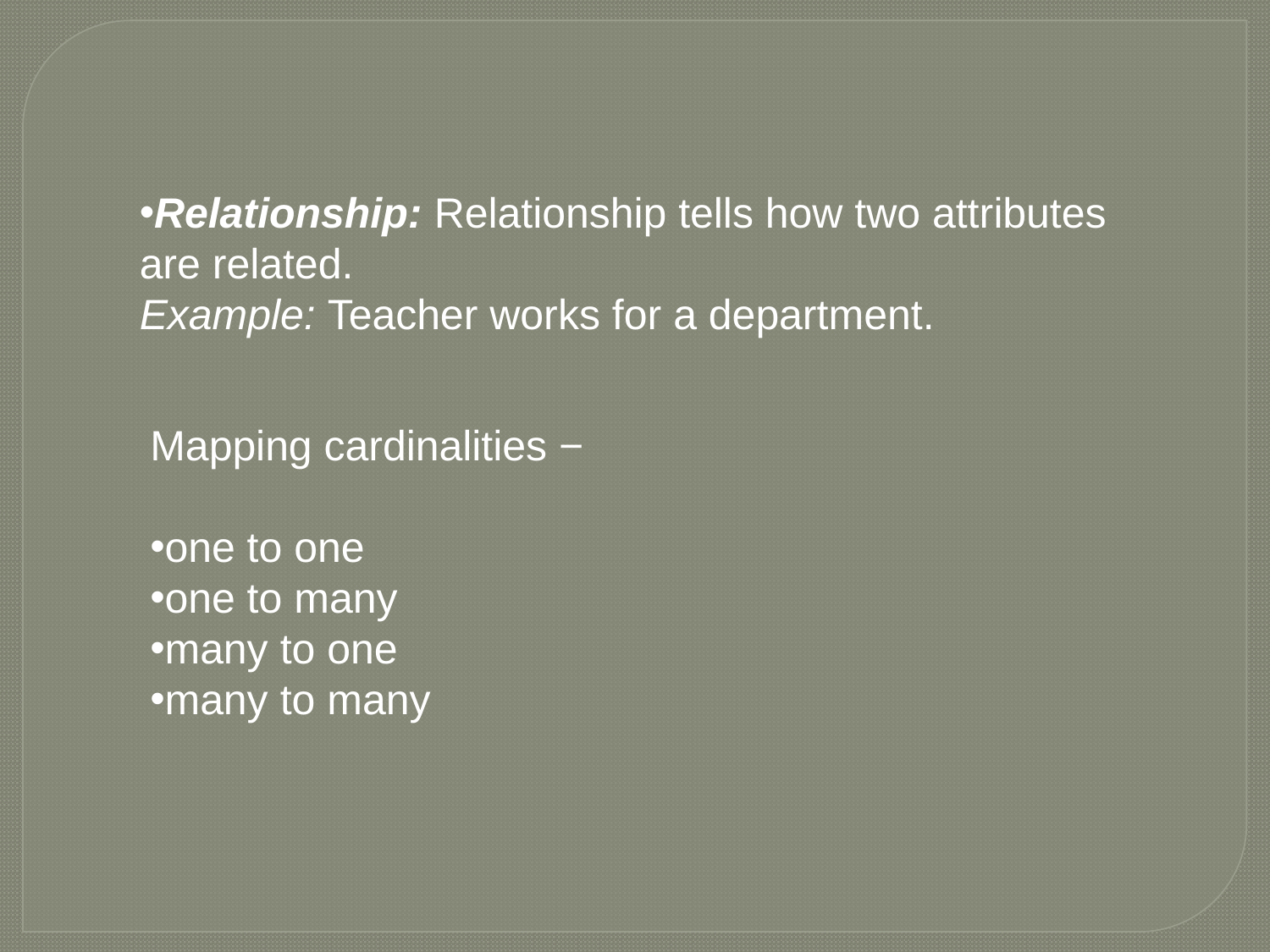

Relationship: Relationship tells how two attributes are related.
Example: Teacher works for a department.
Mapping cardinalities −

one to one
one to many
many to one
many to many